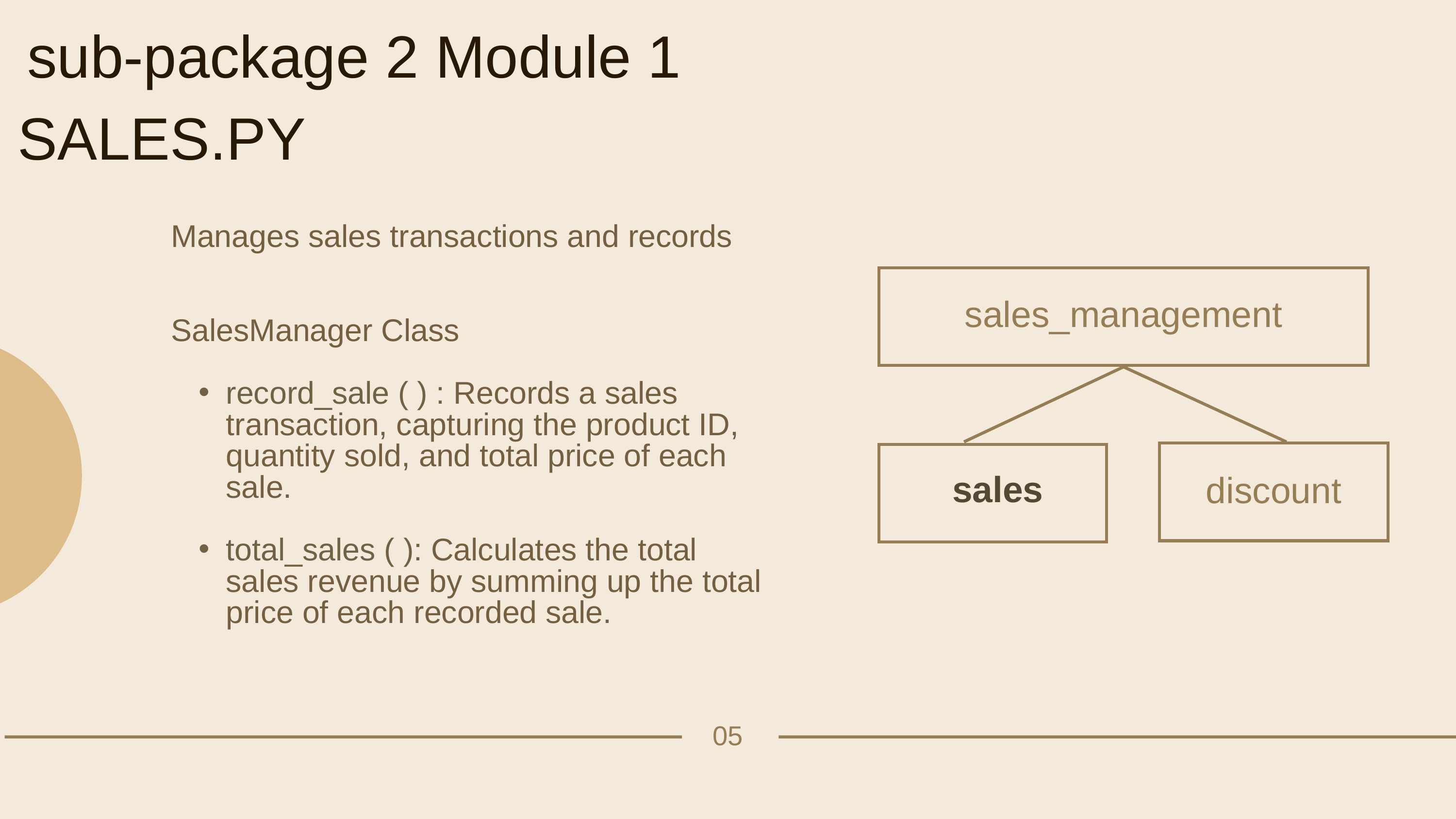

sub-package 2 Module 1

SALES.PY
Manages sales transactions and records

SalesManager Class

record_sale ( ) : Records a sales transaction, capturing the product ID, quantity sold, and total price of each sale.

total_sales ( ): Calculates the total sales revenue by summing up the total price of each recorded sale.

sales_management

 sales
discount
05